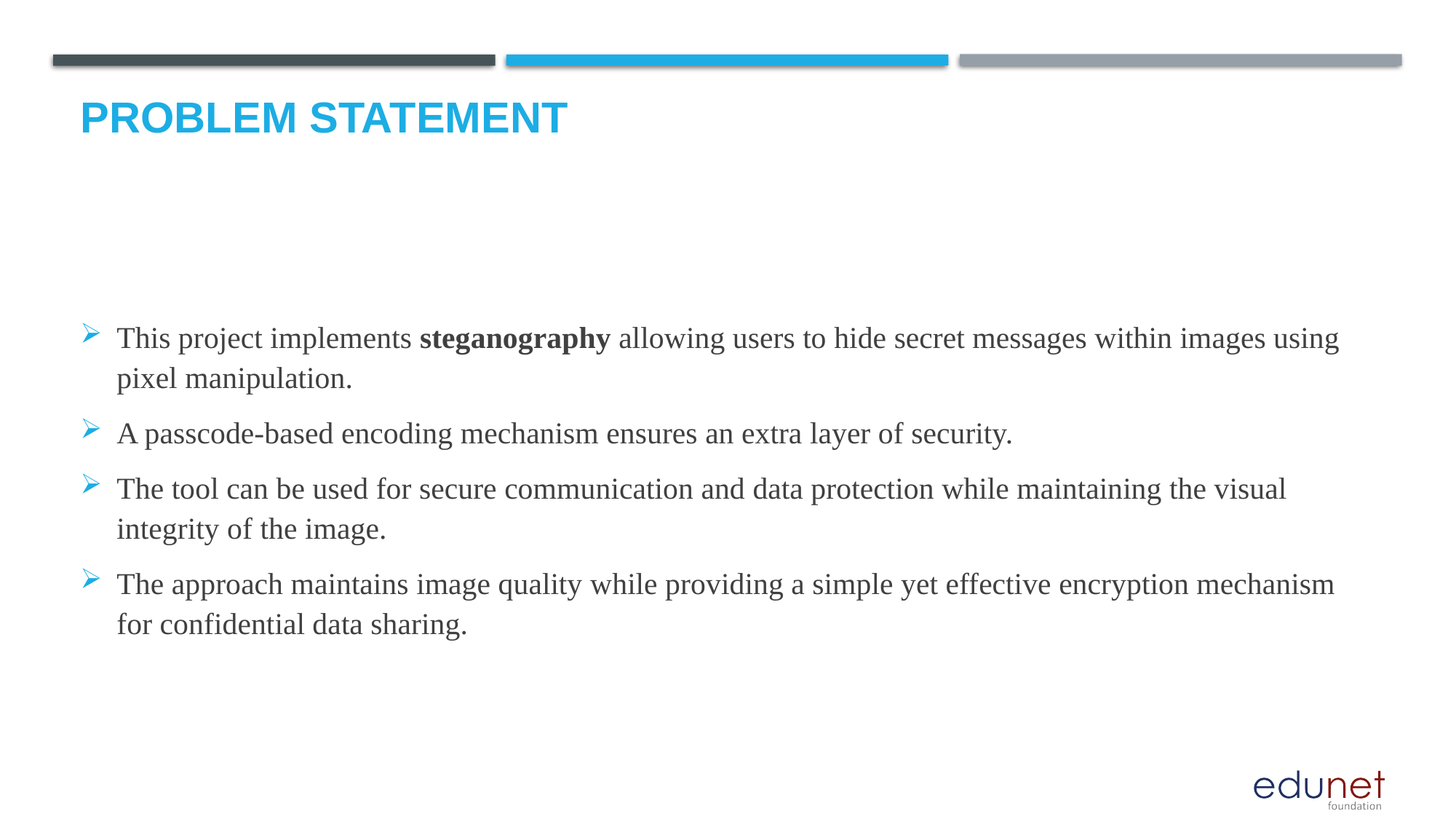

# Problem Statement
This project implements steganography allowing users to hide secret messages within images using pixel manipulation.
A passcode-based encoding mechanism ensures an extra layer of security.
The tool can be used for secure communication and data protection while maintaining the visual integrity of the image.
The approach maintains image quality while providing a simple yet effective encryption mechanism for confidential data sharing.